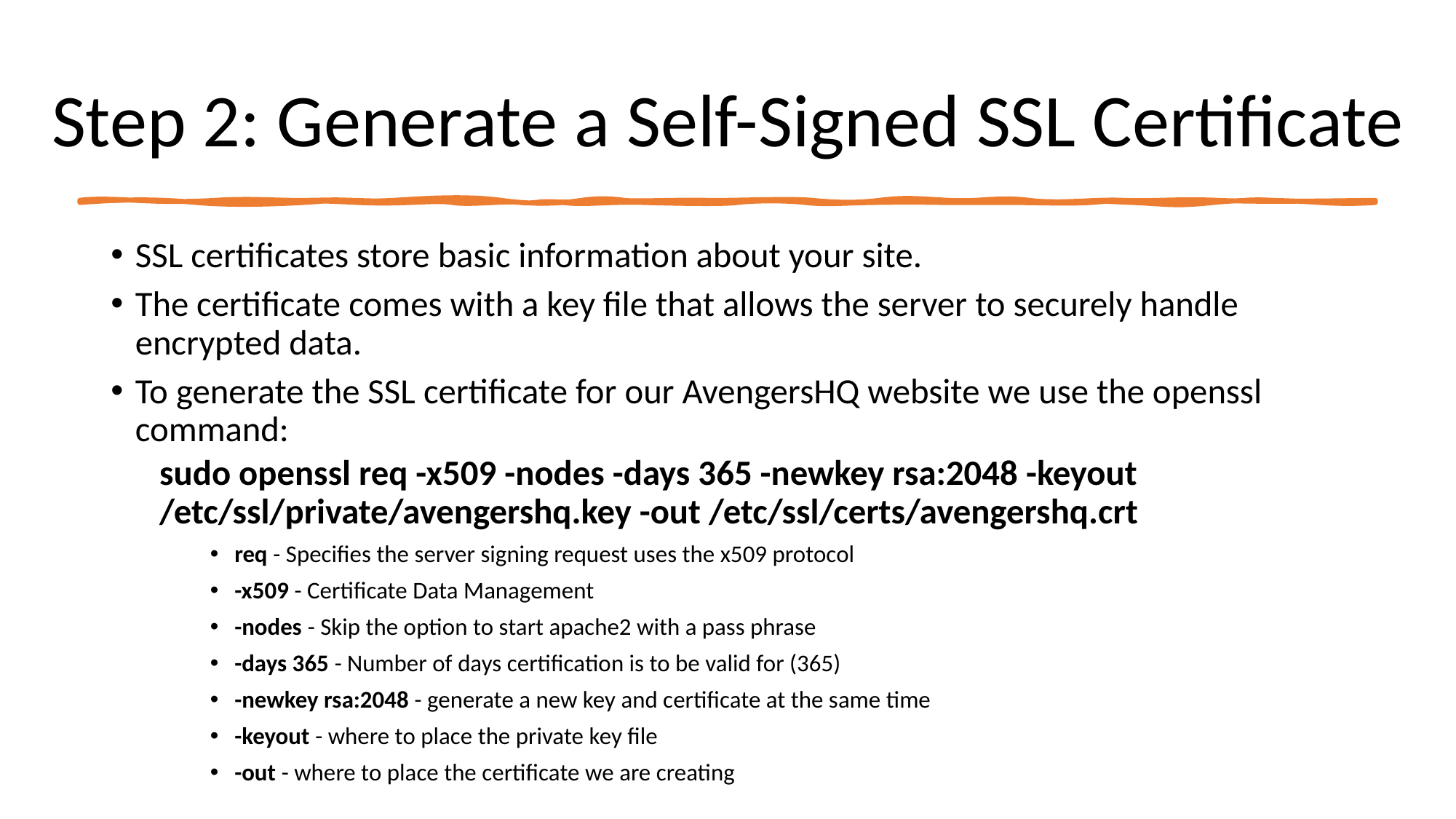

# Step 2: Generate a Self-Signed SSL Certificate

SSL certificates store basic information about your site.
The certificate comes with a key file that allows the server to securely handle encrypted data.
To generate the SSL certificate for our AvengersHQ website we use the openssl command:
sudo openssl req -x509 -nodes -days 365 -newkey rsa:2048 -keyout /etc/ssl/private/avengershq.key -out /etc/ssl/certs/avengershq.crt
req - Specifies the server signing request uses the x509 protocol
-x509 - Certificate Data Management
-nodes - Skip the option to start apache2 with a pass phrase
-days 365 - Number of days certification is to be valid for (365)
-newkey rsa:2048 - generate a new key and certificate at the same time
-keyout - where to place the private key file
-out - where to place the certificate we are creating